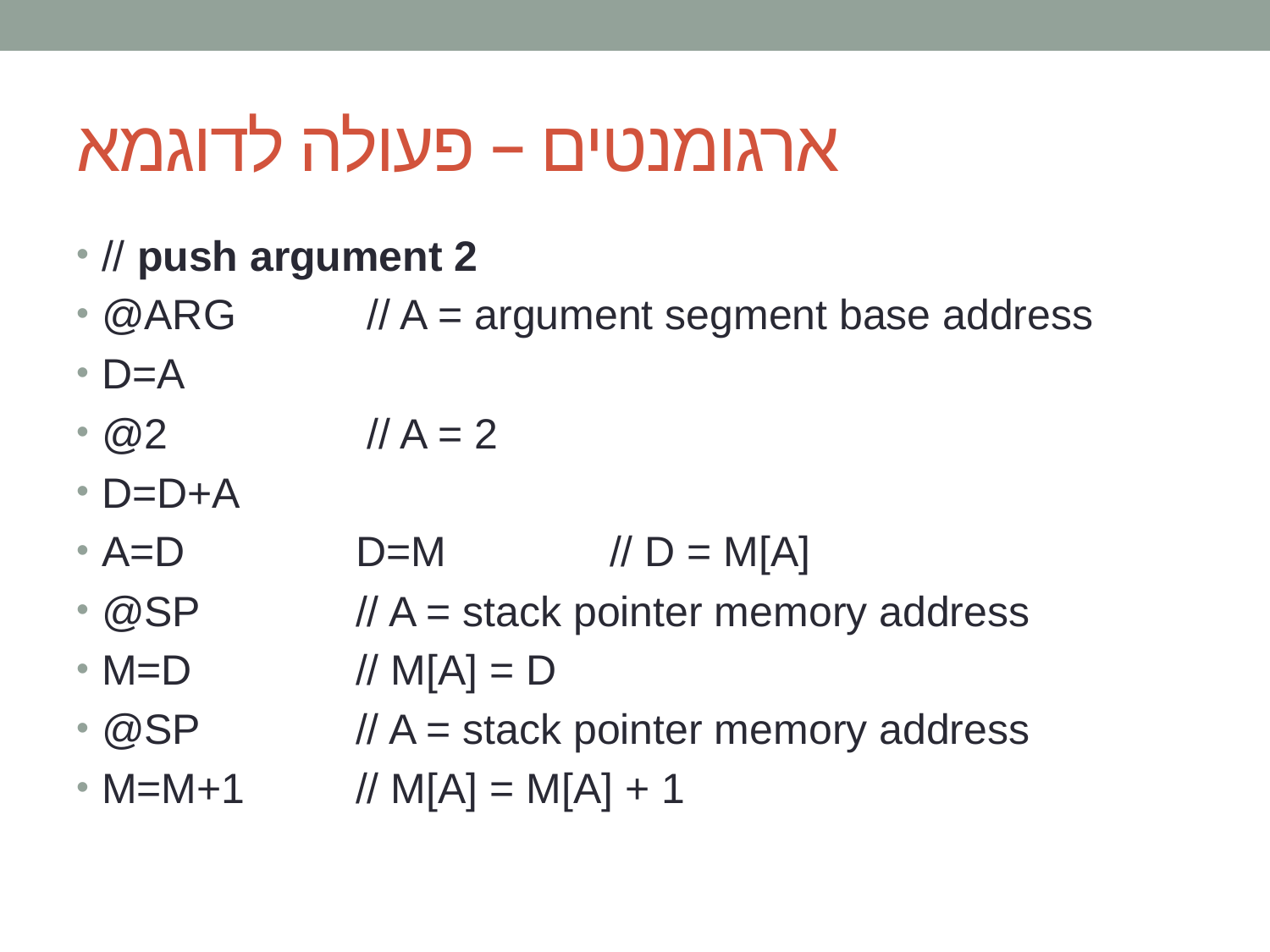

# ארגומנטים – פעולה לדוגמא
// push argument 2
@ARG    	 // A = argument segment base address
D=A
@2	      	 // A = 2
D=D+A
A=D     	D=M      	// D = M[A]
@SP      	// A = stack pointer memory address
M=D      	// M[A] = D
@SP      	// A = stack pointer memory address
M=M+1    	// M[A] = M[A] + 1